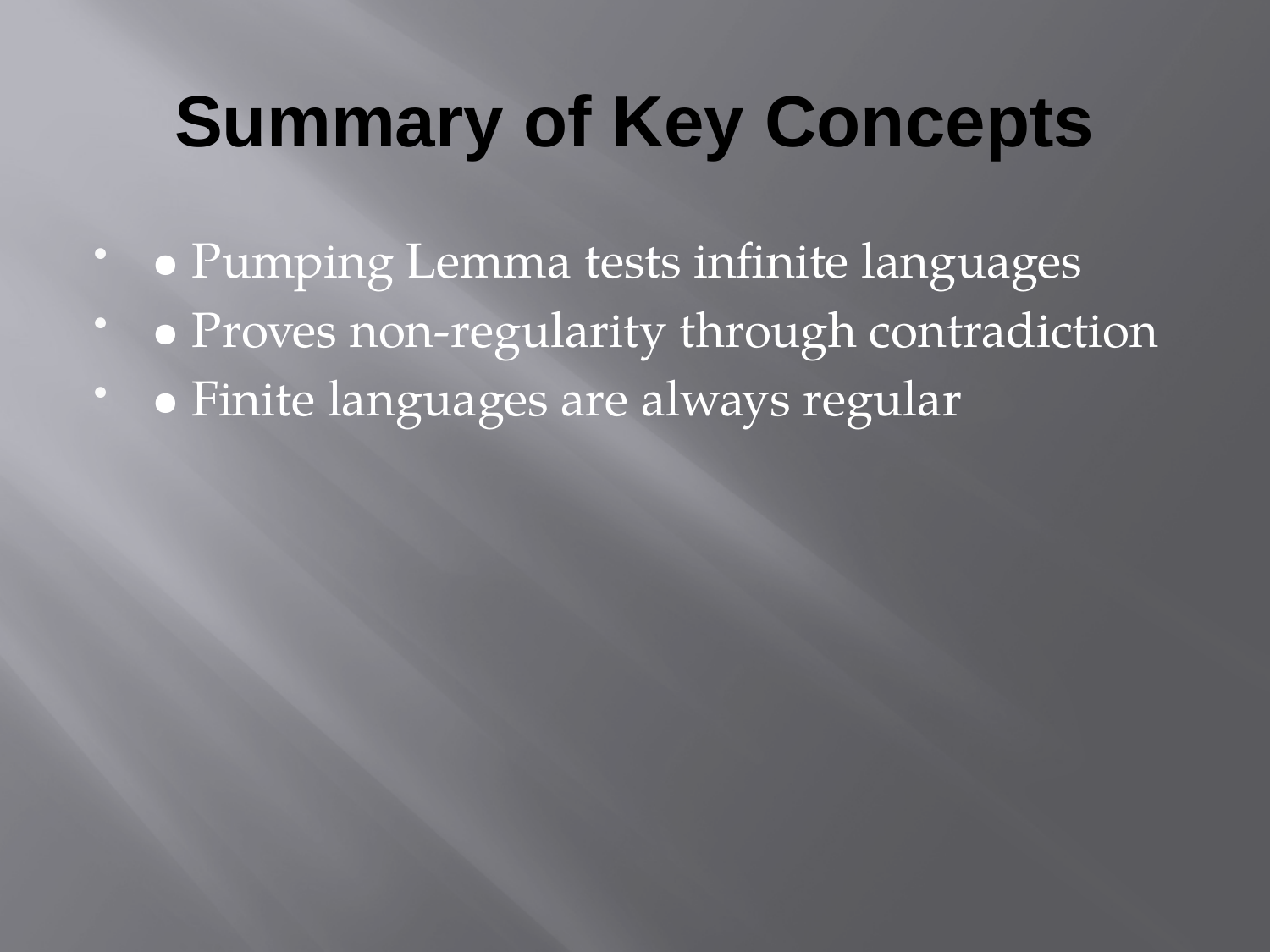

# Summary of Key Concepts
• Pumping Lemma tests infinite languages
• Proves non-regularity through contradiction
• Finite languages are always regular